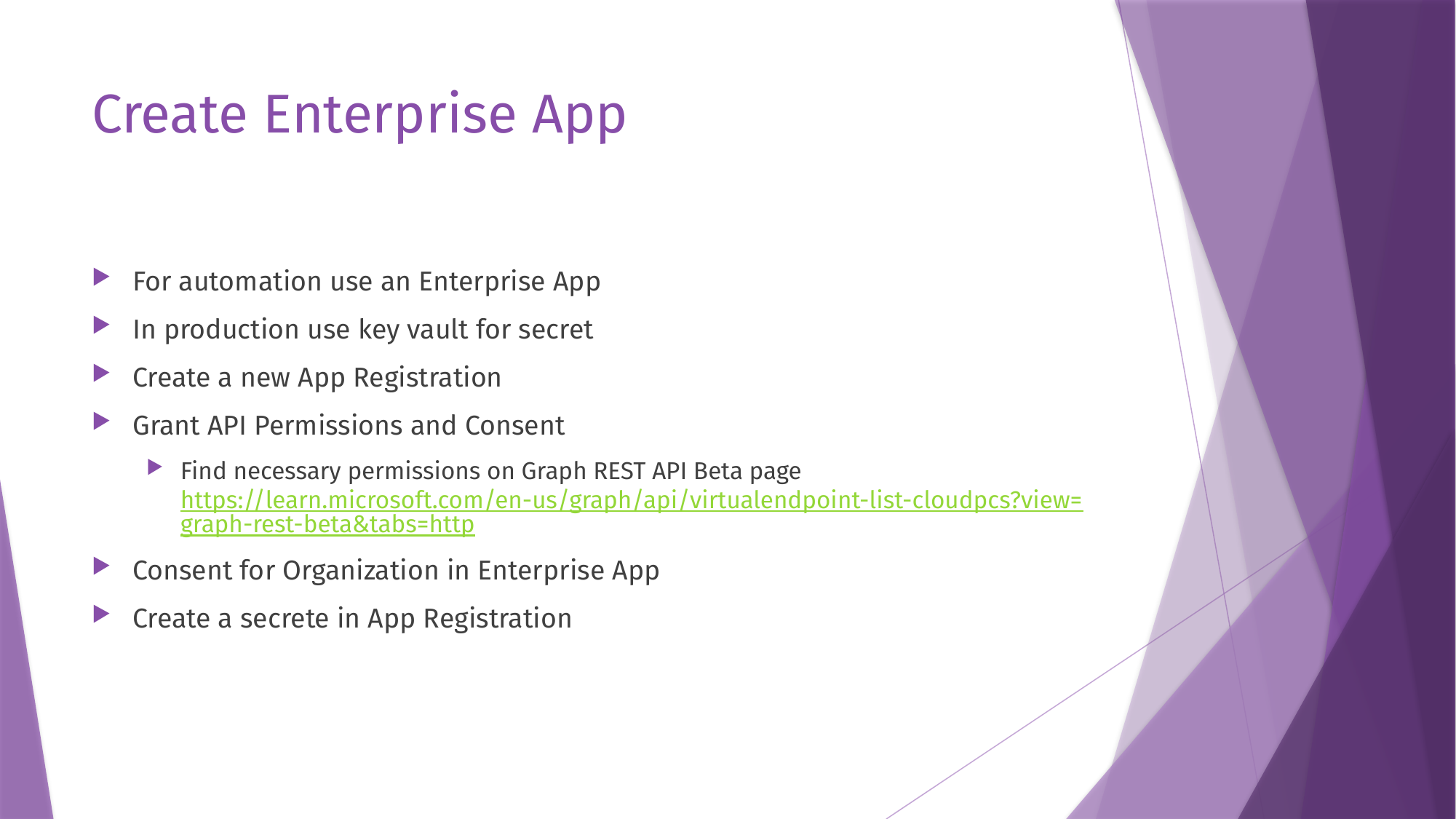

# Create Enterprise App
For automation use an Enterprise App
In production use key vault for secret
Create a new App Registration
Grant API Permissions and Consent
Find necessary permissions on Graph REST API Beta page https://learn.microsoft.com/en-us/graph/api/virtualendpoint-list-cloudpcs?view=graph-rest-beta&tabs=http
Consent for Organization in Enterprise App
Create a secrete in App Registration